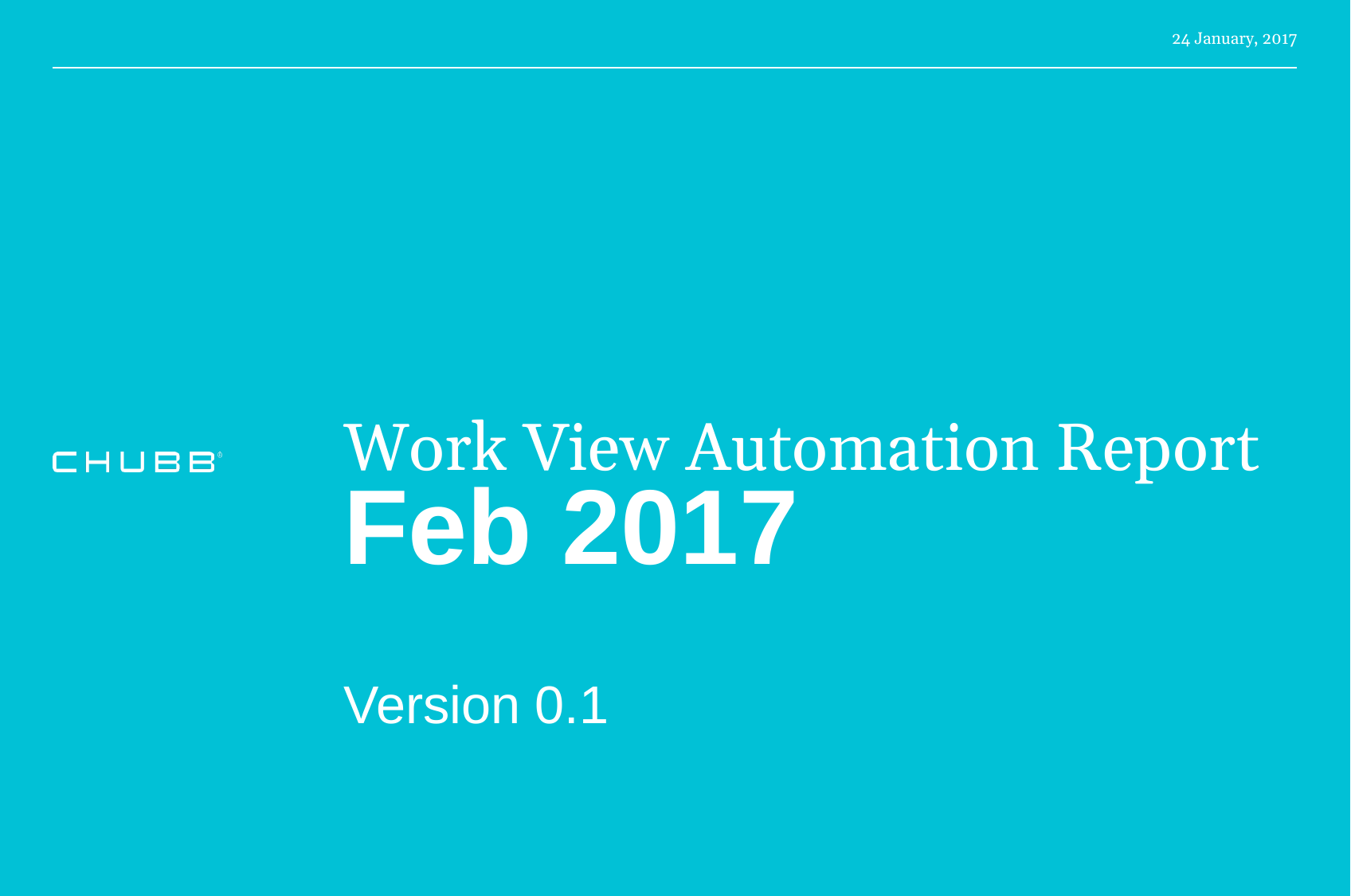

24 January, 2017
# Work View Automation Report
Feb 2017

Version 0.1